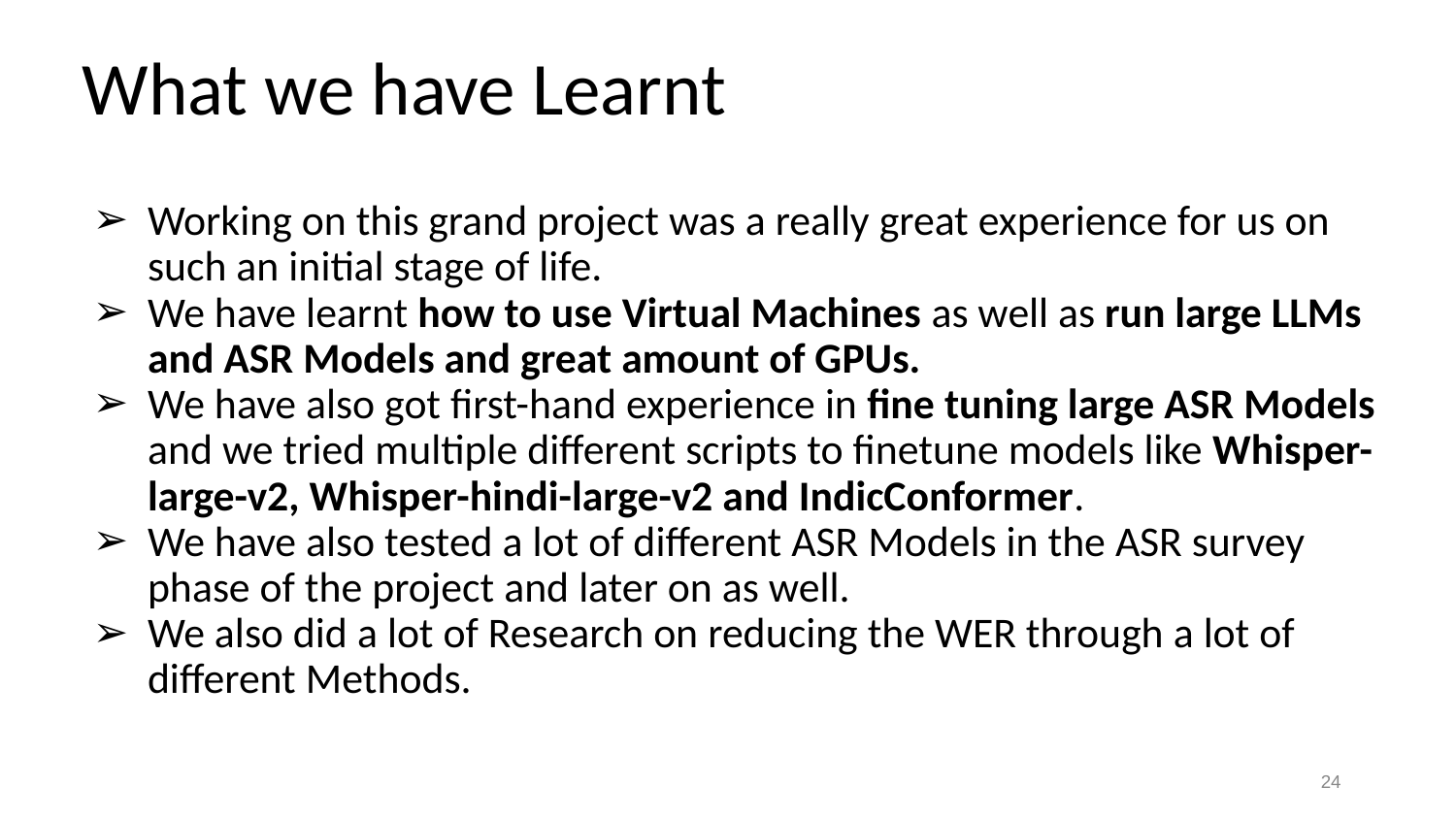

# What we have Learnt
Working on this grand project was a really great experience for us on such an initial stage of life.
We have learnt how to use Virtual Machines as well as run large LLMs and ASR Models and great amount of GPUs.
We have also got first-hand experience in fine tuning large ASR Models and we tried multiple different scripts to finetune models like Whisper-large-v2, Whisper-hindi-large-v2 and IndicConformer.
We have also tested a lot of different ASR Models in the ASR survey phase of the project and later on as well.
We also did a lot of Research on reducing the WER through a lot of different Methods.
24